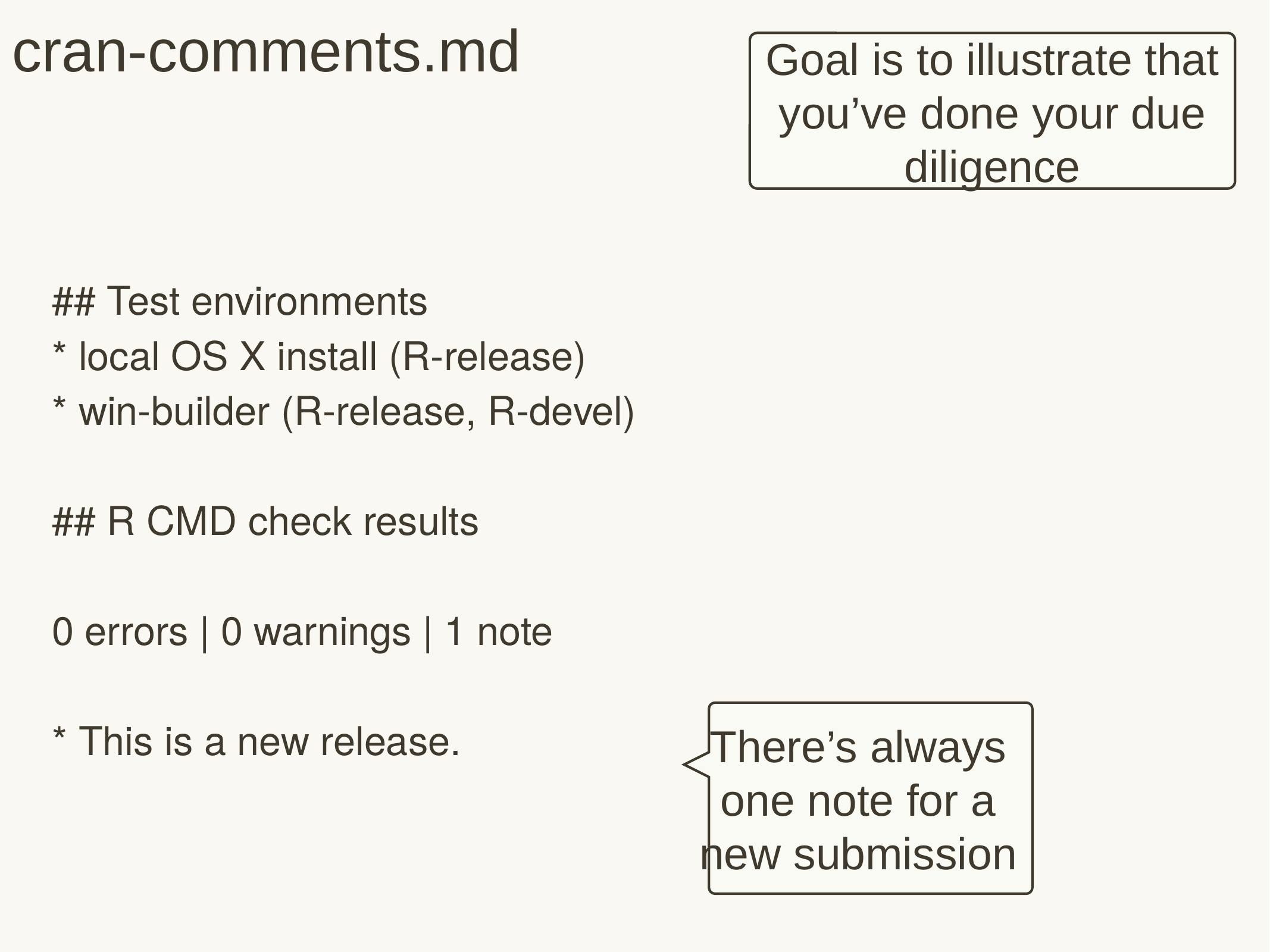

# cran-comments.md
Goal is to illustrate that you’ve done your due diligence
## Test environments
* local OS X install (R-release)
* win-builder (R-release, R-devel)

## R CMD check results

0 errors | 0 warnings | 1 note

* This is a new release.
There’s always one note for a new submission